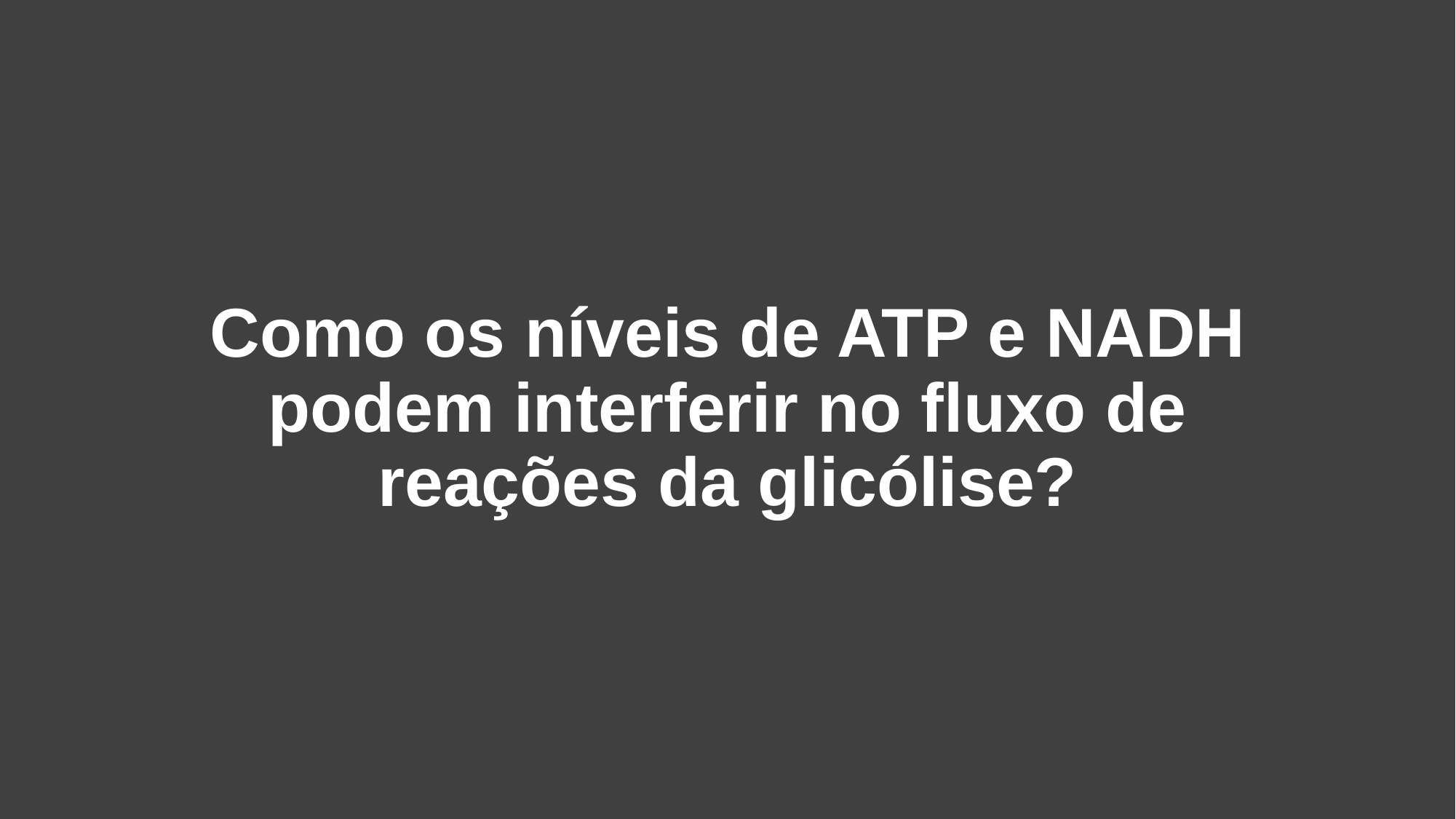

# Como os níveis de ATP e NADH podem interferir no fluxo de reações da glicólise?